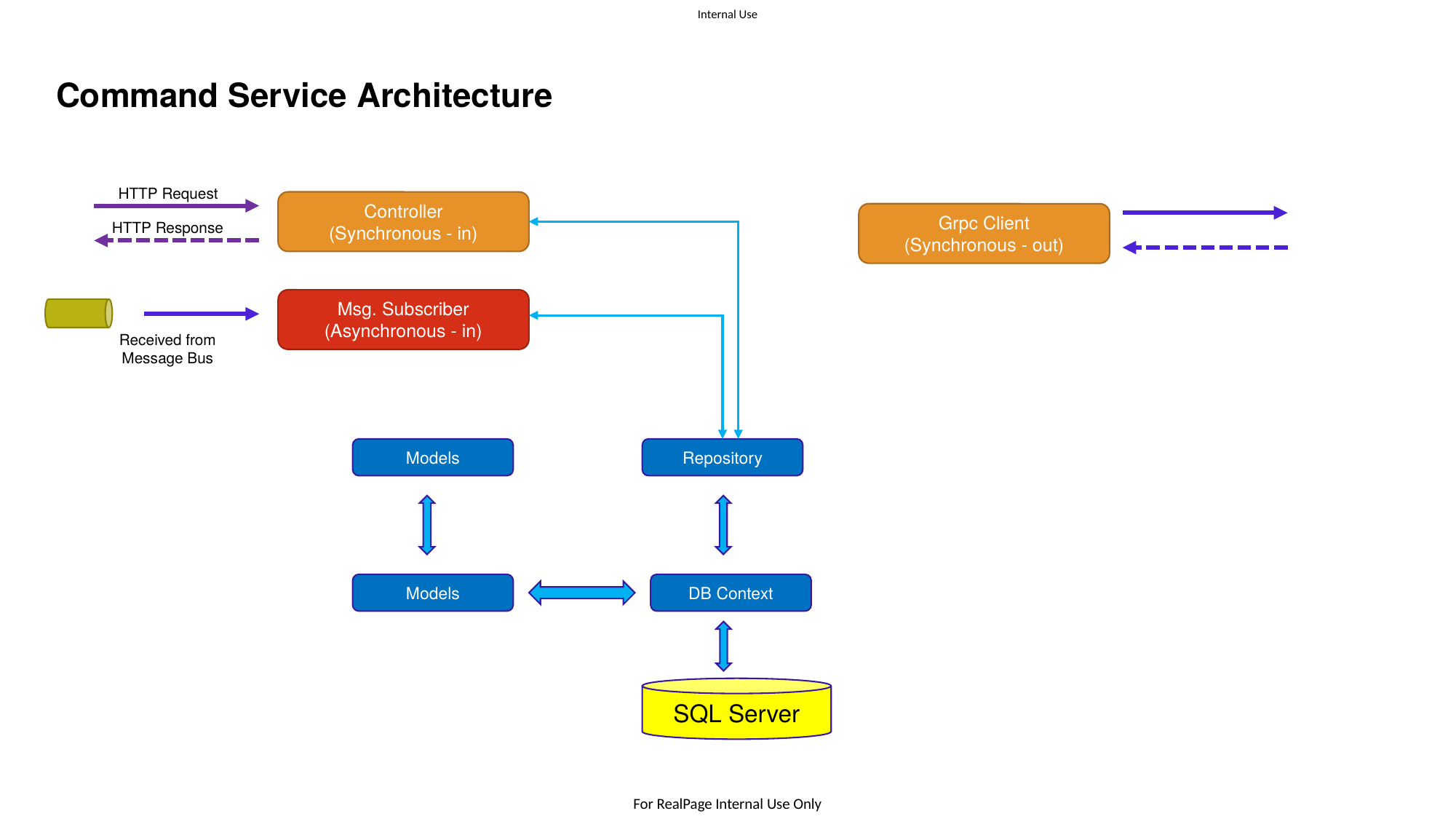

Command Service Architecture
HTTP Request
Controller
(Synchronous - in)
Grpc Client
(Synchronous - out)
HTTP Response

Msg. Subscriber
(Asynchronous - in)
Received from
Message Bus
Models
Repository

Models
DB Context

SQL Server